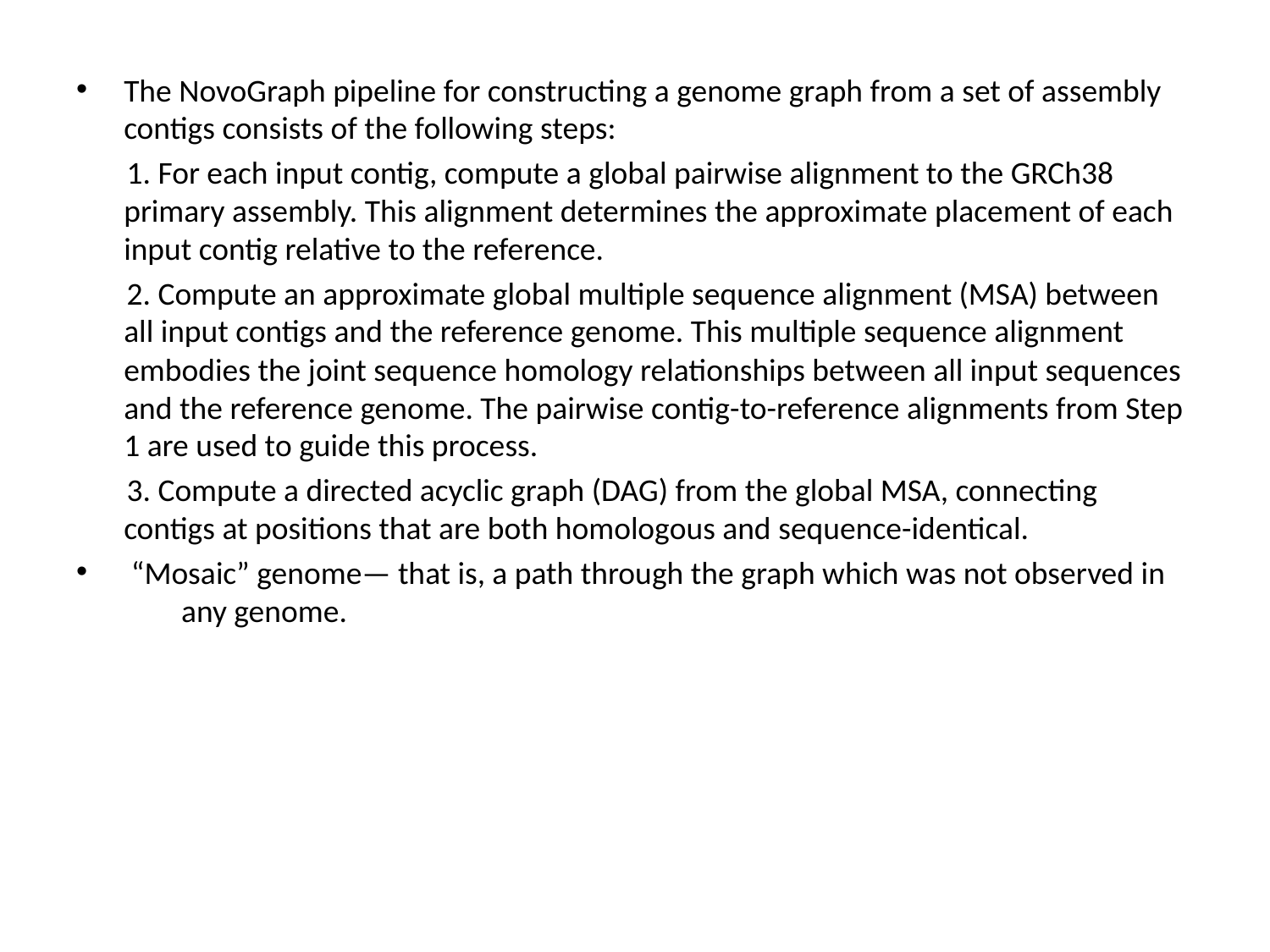

#
The NovoGraph pipeline for constructing a genome graph from a set of assembly contigs consists of the following steps:
       1. For each input contig, compute a global pairwise alignment to the GRCh38 primary assembly. This alignment determines the approximate placement of each input contig relative to the reference.
       2. Compute an approximate global multiple sequence alignment (MSA) between all input contigs and the reference genome. This multiple sequence alignment embodies the joint sequence homology relationships between all input sequences and the reference genome. The pairwise contig-to-reference alignments from Step 1 are used to guide this process.
       3. Compute a directed acyclic graph (DAG) from the global MSA, connecting contigs at positions that are both homologous and sequence-identical.
 “Mosaic” genome— that is, a path through the graph which was not observed in            any genome.